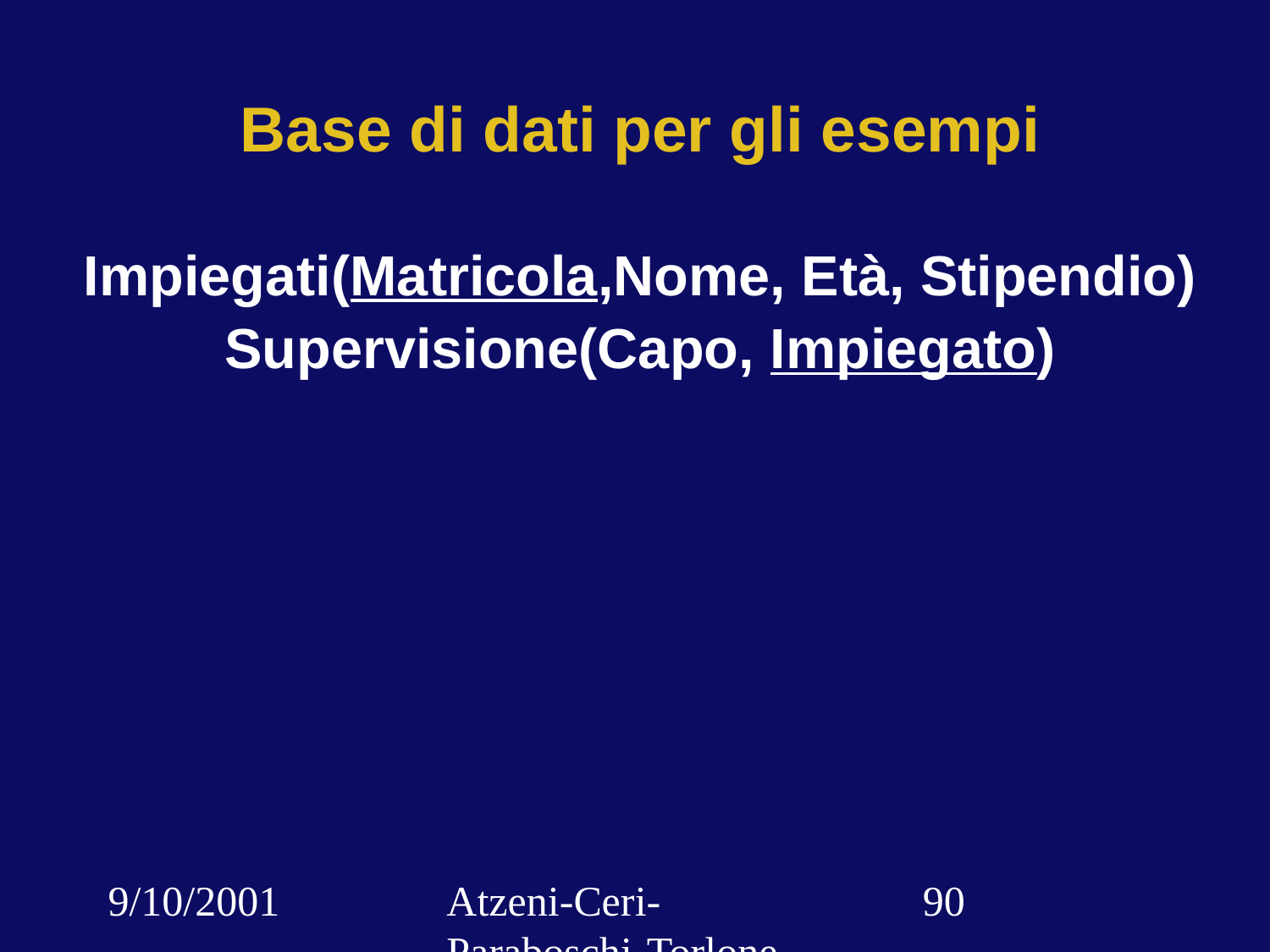

# Base di dati per gli esempi
Impiegati(Matricola,Nome, Età, Stipendio)
Supervisione(Capo, Impiegato)
9/10/2001
Atzeni-Ceri-Paraboschi-Torlone, Basi di dati, Capitolo 3
90